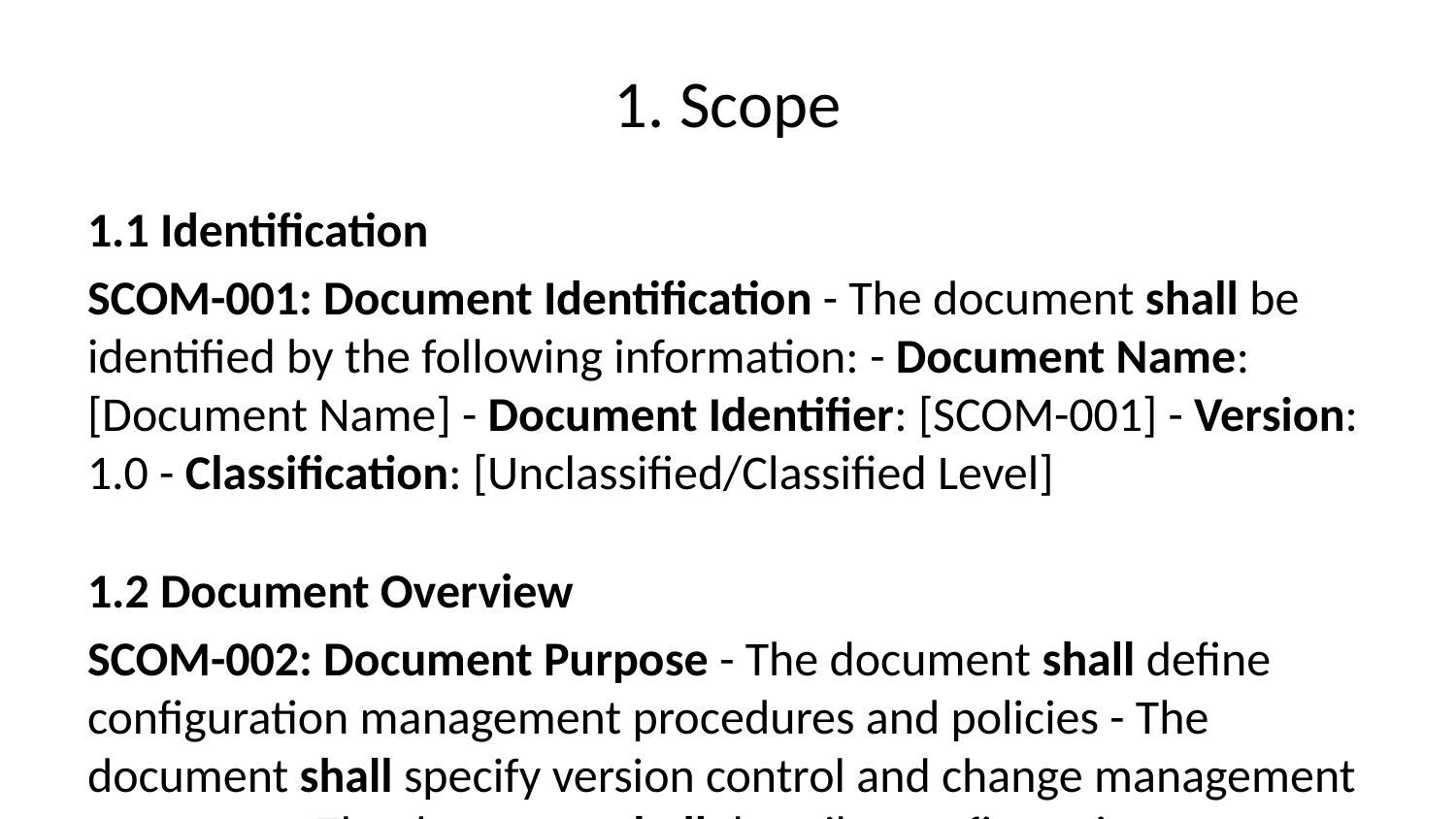

# 1. Scope
1.1 Identification
SCOM-001: Document Identification - The document shall be identified by the following information: - Document Name: [Document Name] - Document Identifier: [SCOM-001] - Version: 1.0 - Classification: [Unclassified/Classified Level]
1.2 Document Overview
SCOM-002: Document Purpose - The document shall define configuration management procedures and policies - The document shall specify version control and change management processes - The document shall describe configuration identification and control methods